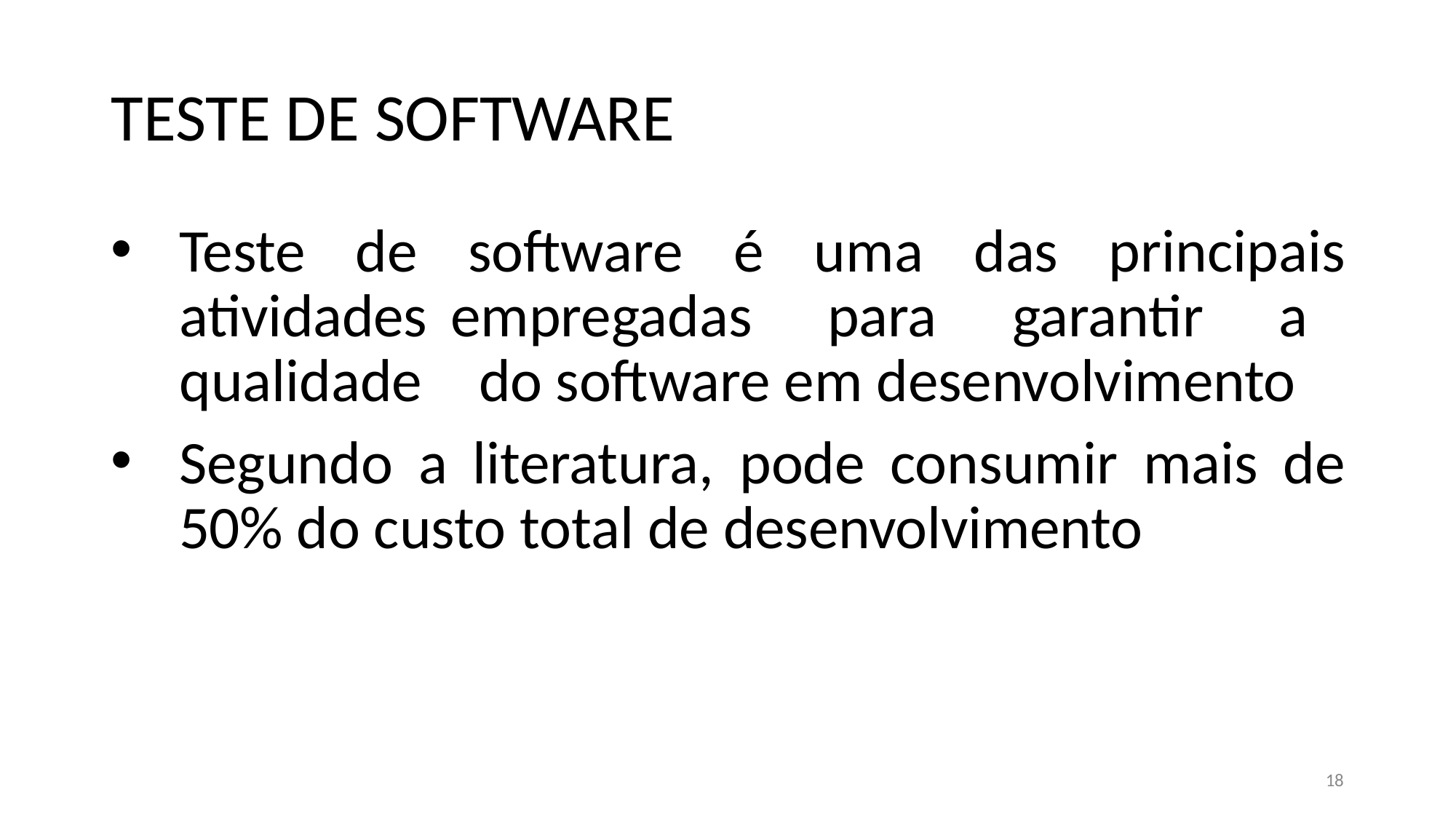

# TESTE DE SOFTWARE
Teste de software é uma das principais atividades empregadas  para  garantir  a  qualidade  do software em desenvolvimento
Segundo a literatura, pode consumir mais de 50% do custo total de desenvolvimento
18